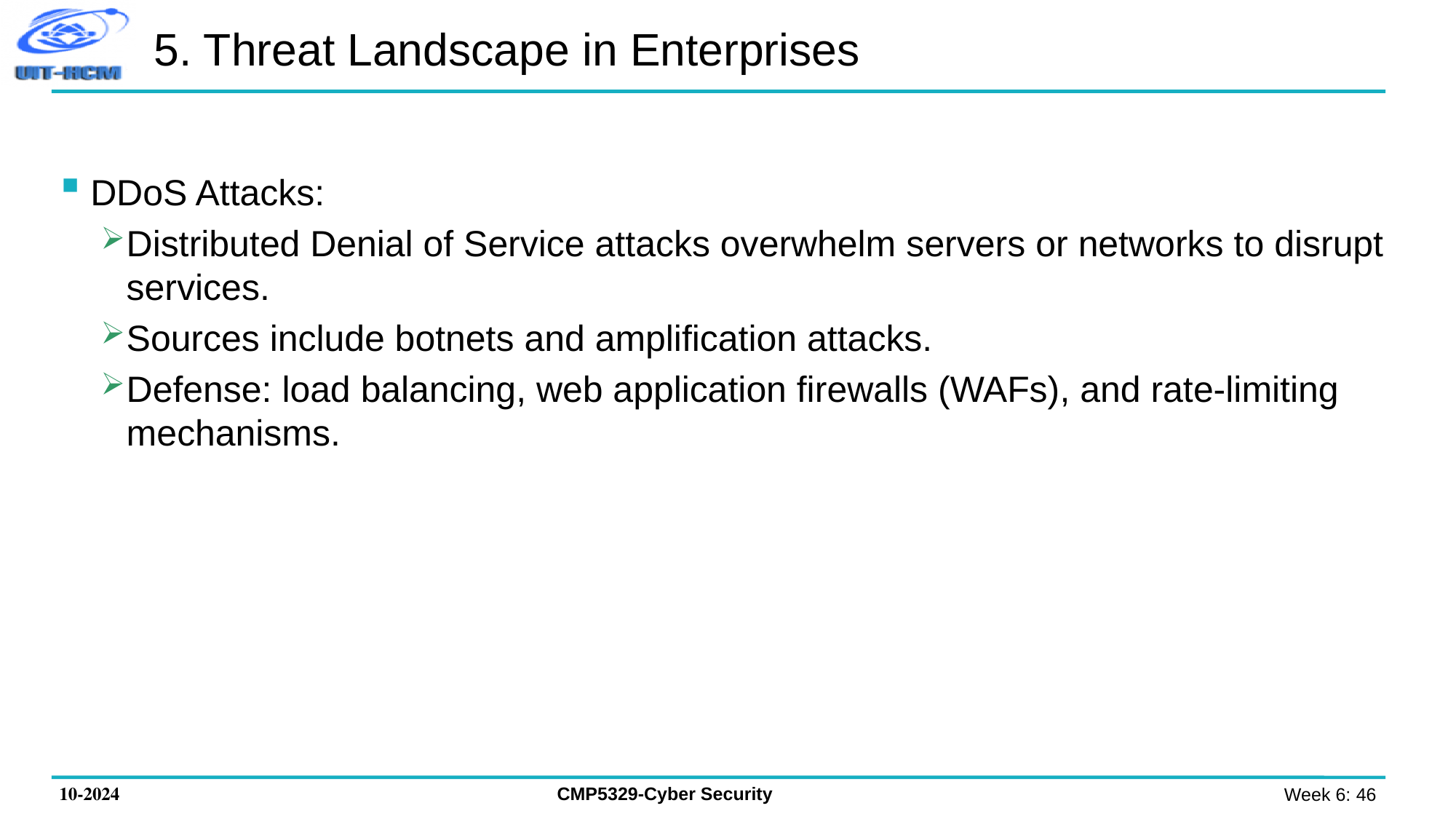

# 5. Threat Landscape in Enterprises

DDoS Attacks:
Distributed Denial of Service attacks overwhelm servers or networks to disrupt services.
Sources include botnets and amplification attacks.
Defense: load balancing, web application firewalls (WAFs), and rate-limiting mechanisms.